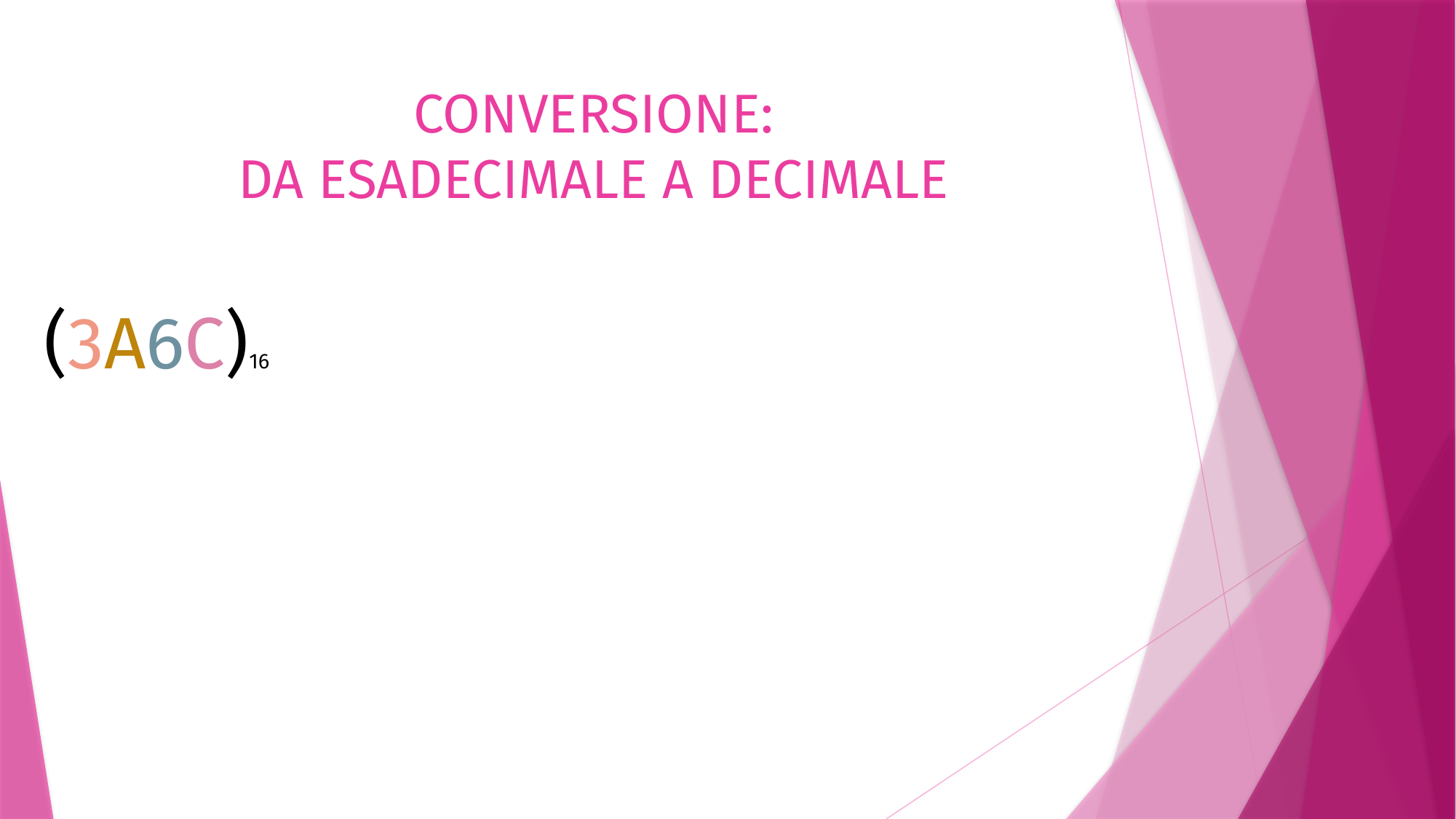

# CONVERSIONE: DA ESADECIMALE A DECIMALE
(3A6C)16